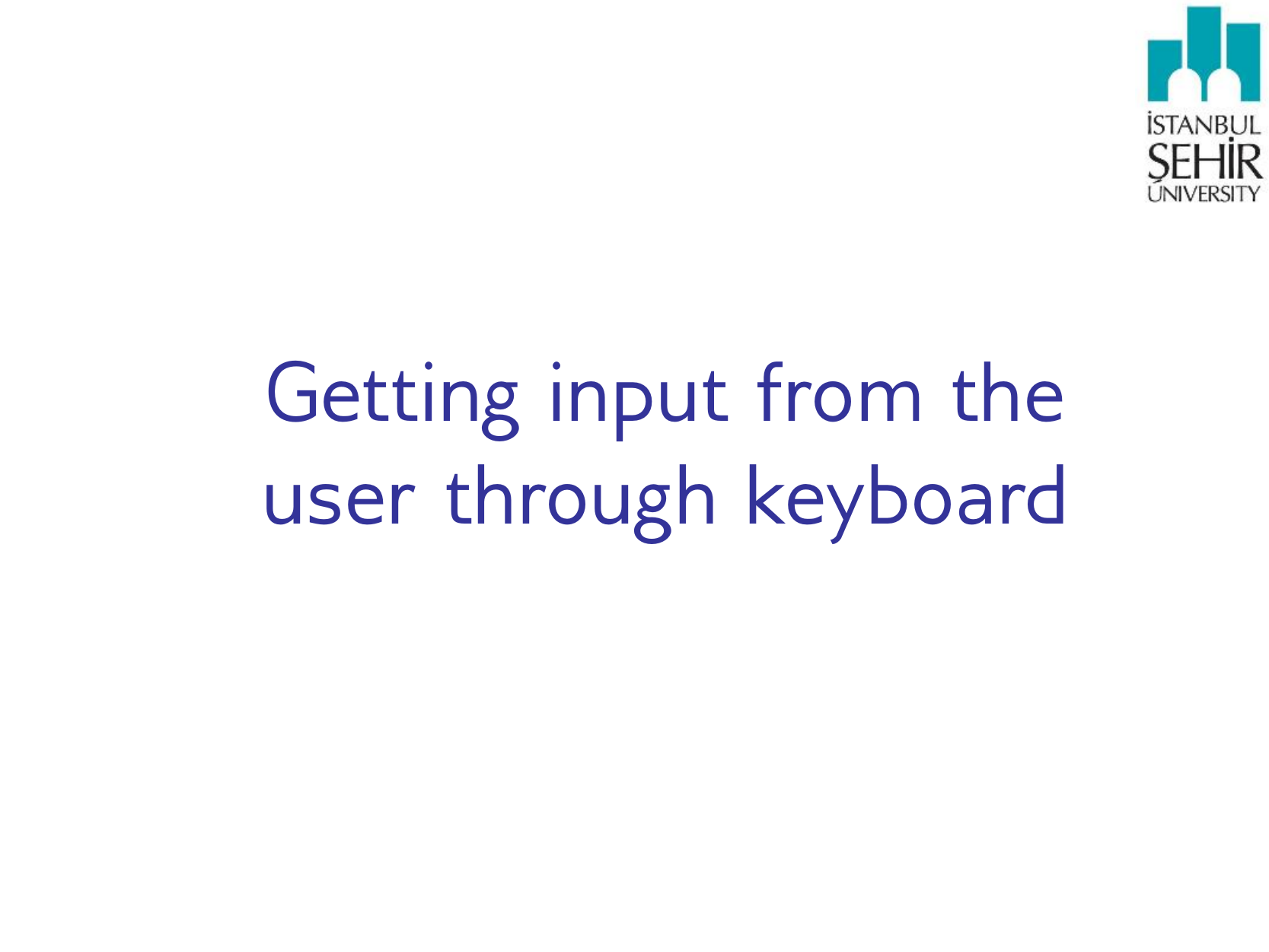

# Getting input from the user through keyboard